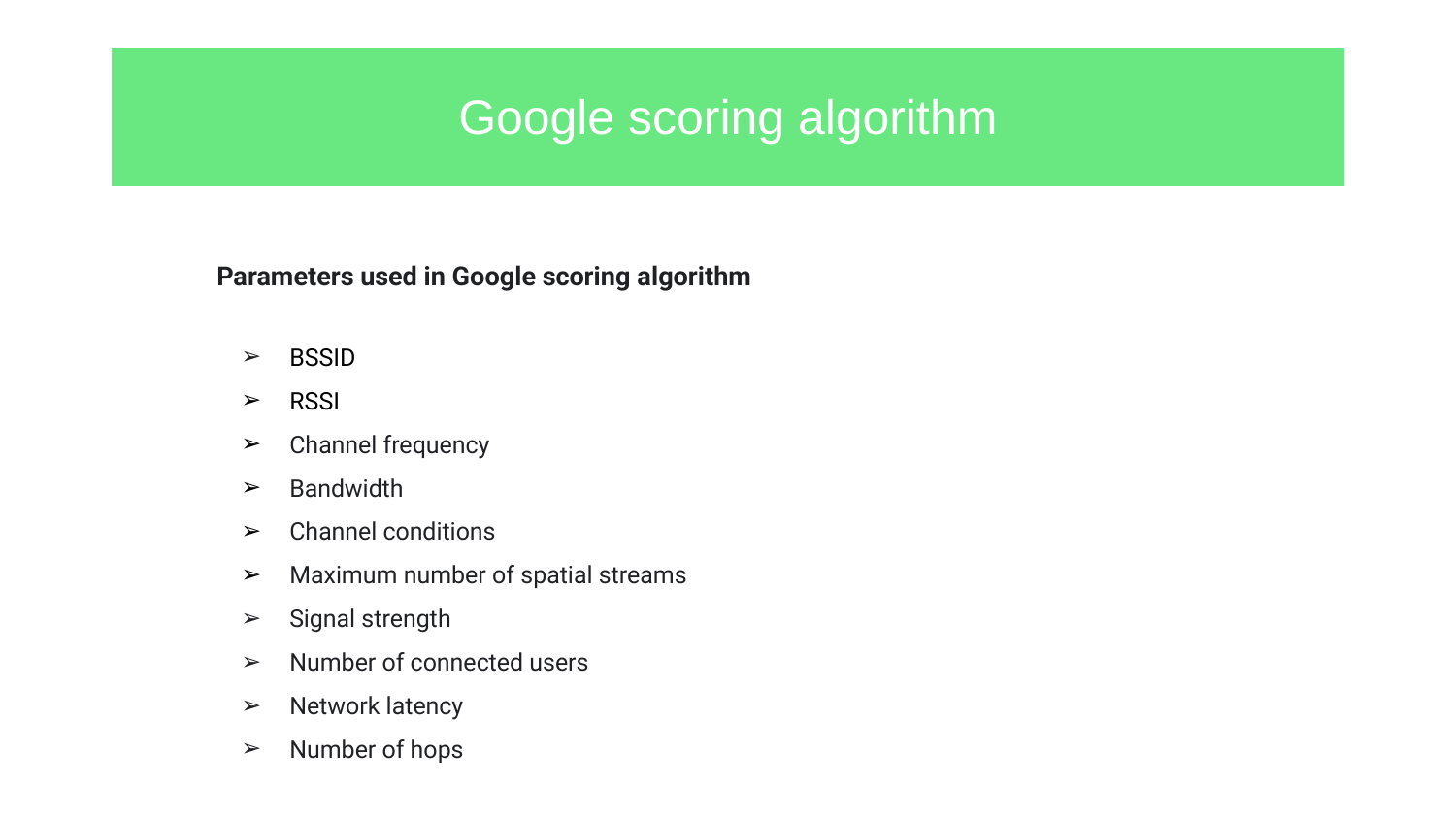

| Google scoring algorithm |
| --- |
Parameters used in Google scoring algorithm
BSSID
RSSI
Channel frequency
Bandwidth
Channel conditions
Maximum number of spatial streams
Signal strength
Number of connected users
Network latency
Number of hops